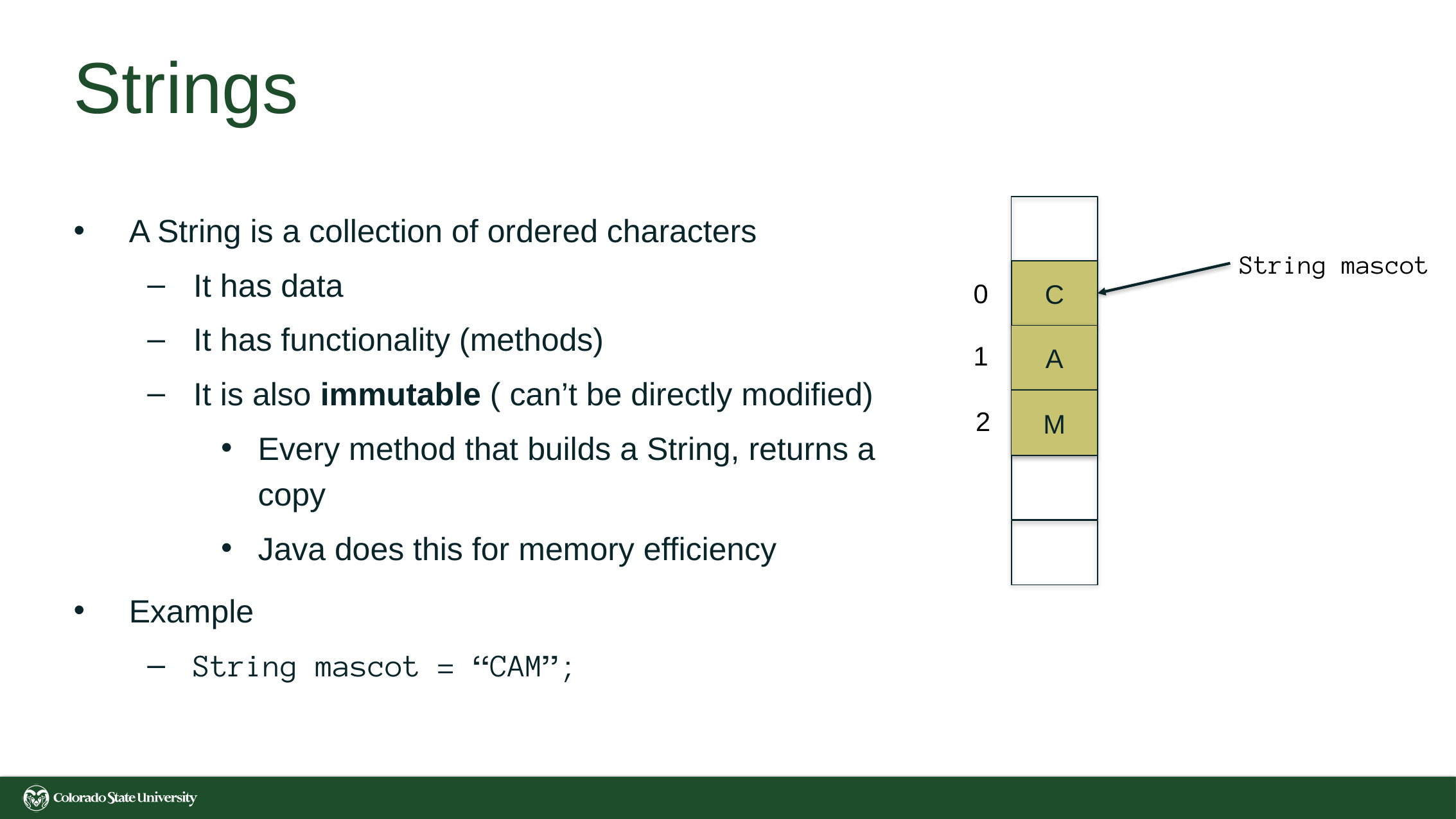

# Strings
A String is a collection of ordered characters
It has data
It has functionality (methods)
It is also immutable ( can’t be directly modified)
Every method that builds a String, returns a copy
Java does this for memory efficiency
Example
String mascot = “CAM”;

C
A
M

String mascot
0
1
2